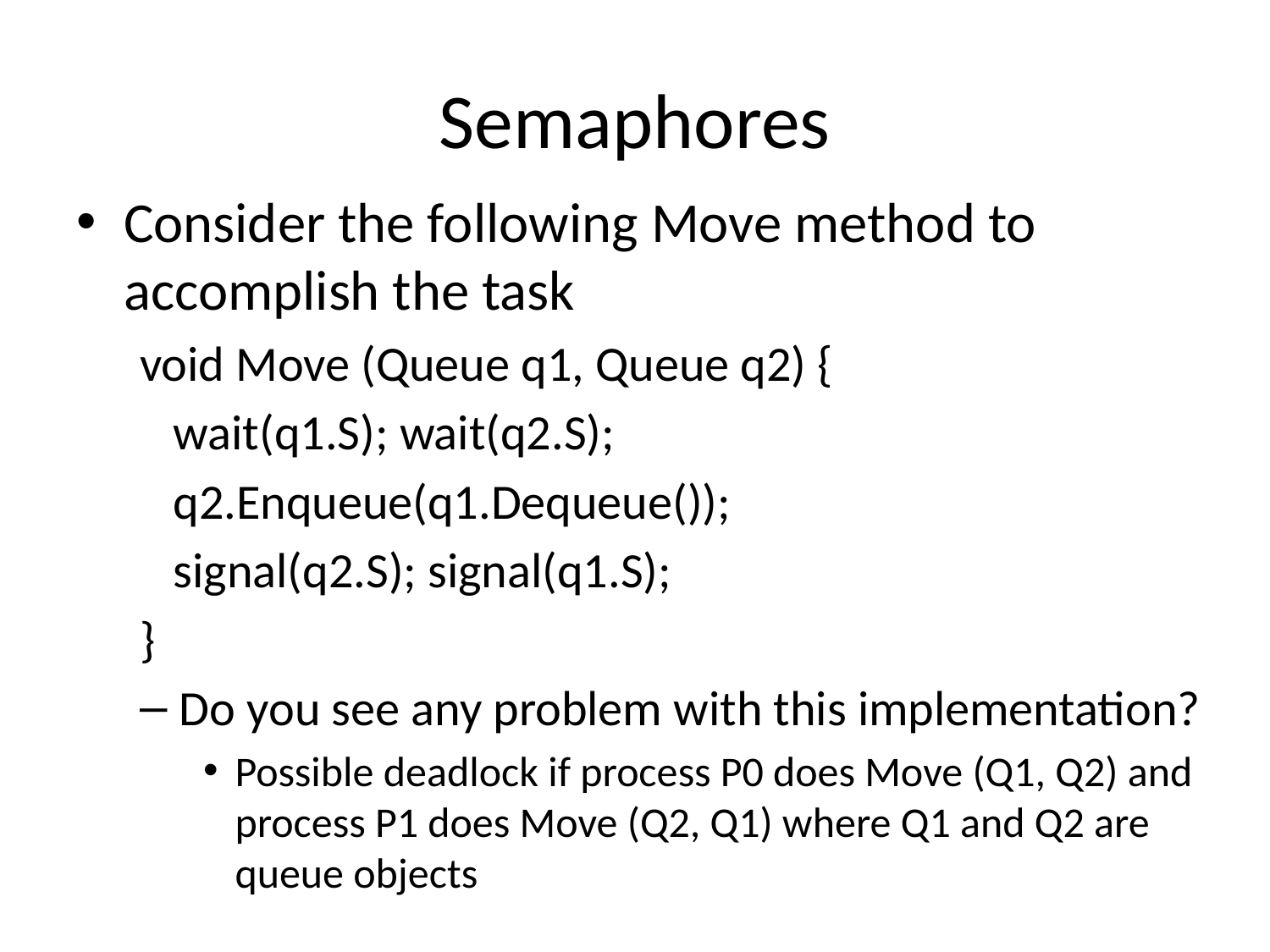

# Semaphores
Consider the following Move method to accomplish the task
void Move (Queue q1, Queue q2) {
   wait(q1.S); wait(q2.S);
   q2.Enqueue(q1.Dequeue());
   signal(q2.S); signal(q1.S);
}
Do you see any problem with this implementation?
Possible deadlock if process P0 does Move (Q1, Q2) and process P1 does Move (Q2, Q1) where Q1 and Q2 are queue objects